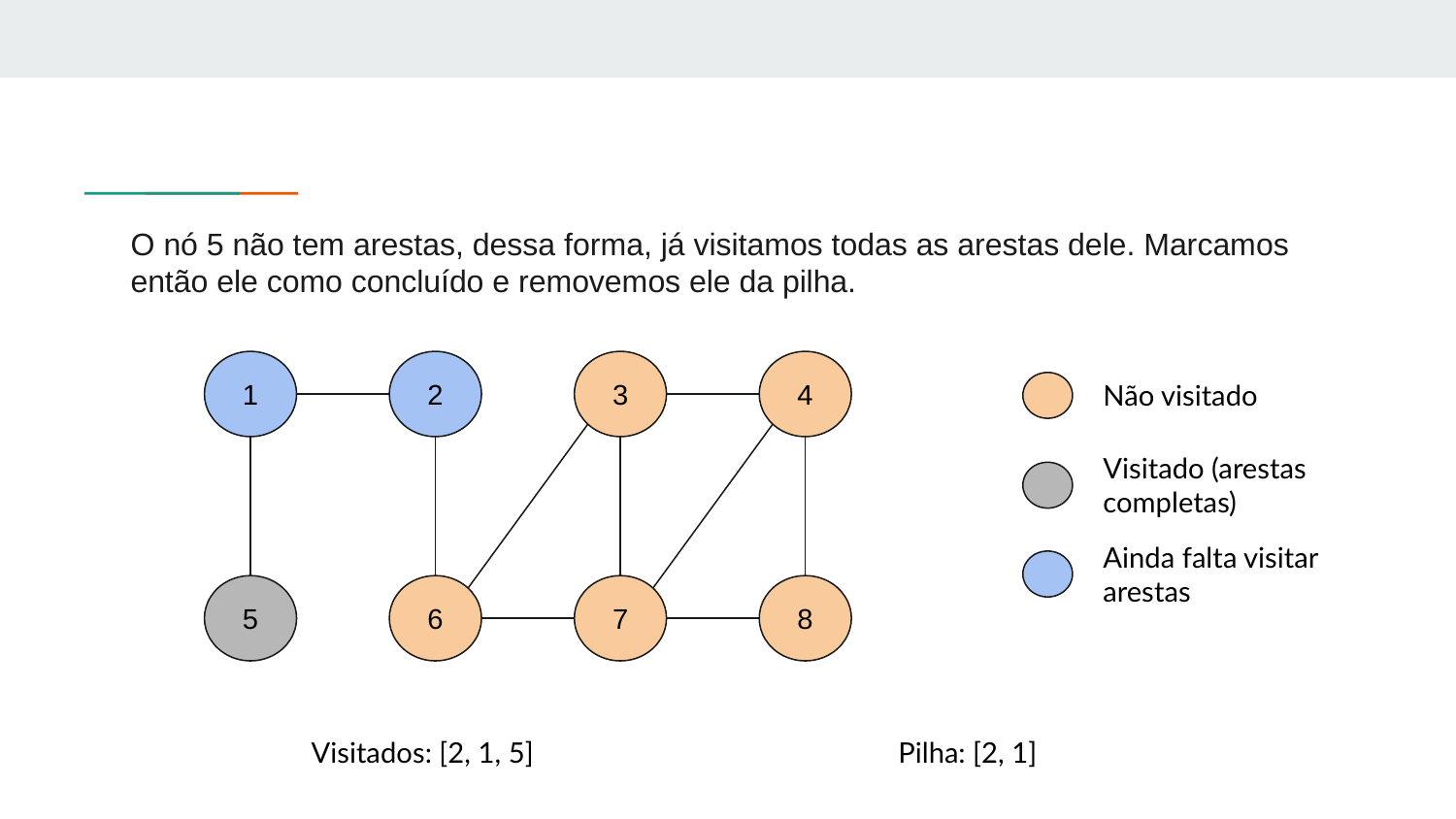

# O nó 5 não tem arestas, dessa forma, já visitamos todas as arestas dele. Marcamos então ele como concluído e removemos ele da pilha.
1
2
3
4
Não visitado

Visitado (arestas completas)

Ainda falta visitar arestas

5
6
7
8
Visitados: [2, 1, 5]
Pilha: [2, 1]